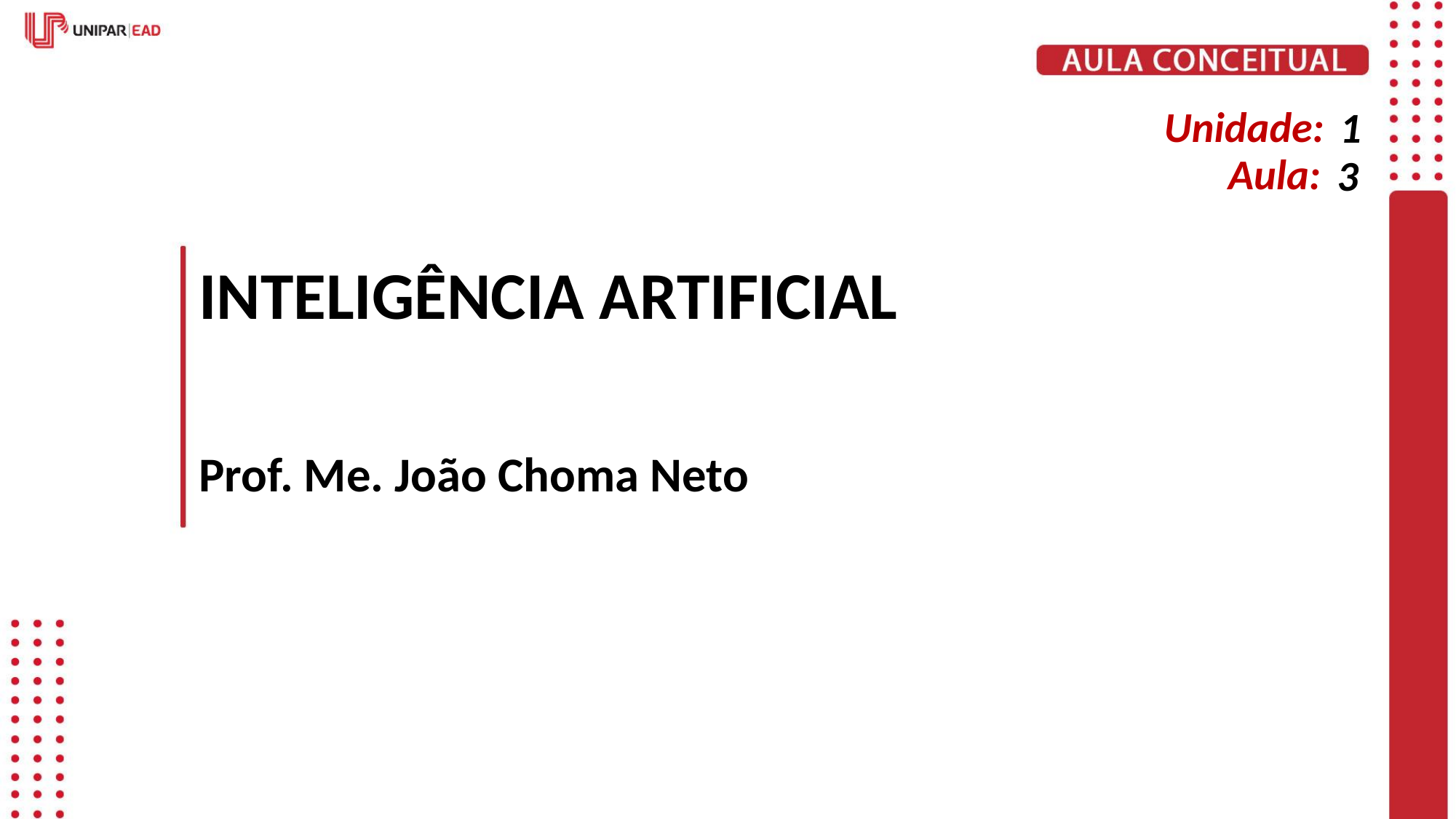

1
3
# INTELIGÊNCIA ARTIFICIAL
Prof. Me. João Choma Neto